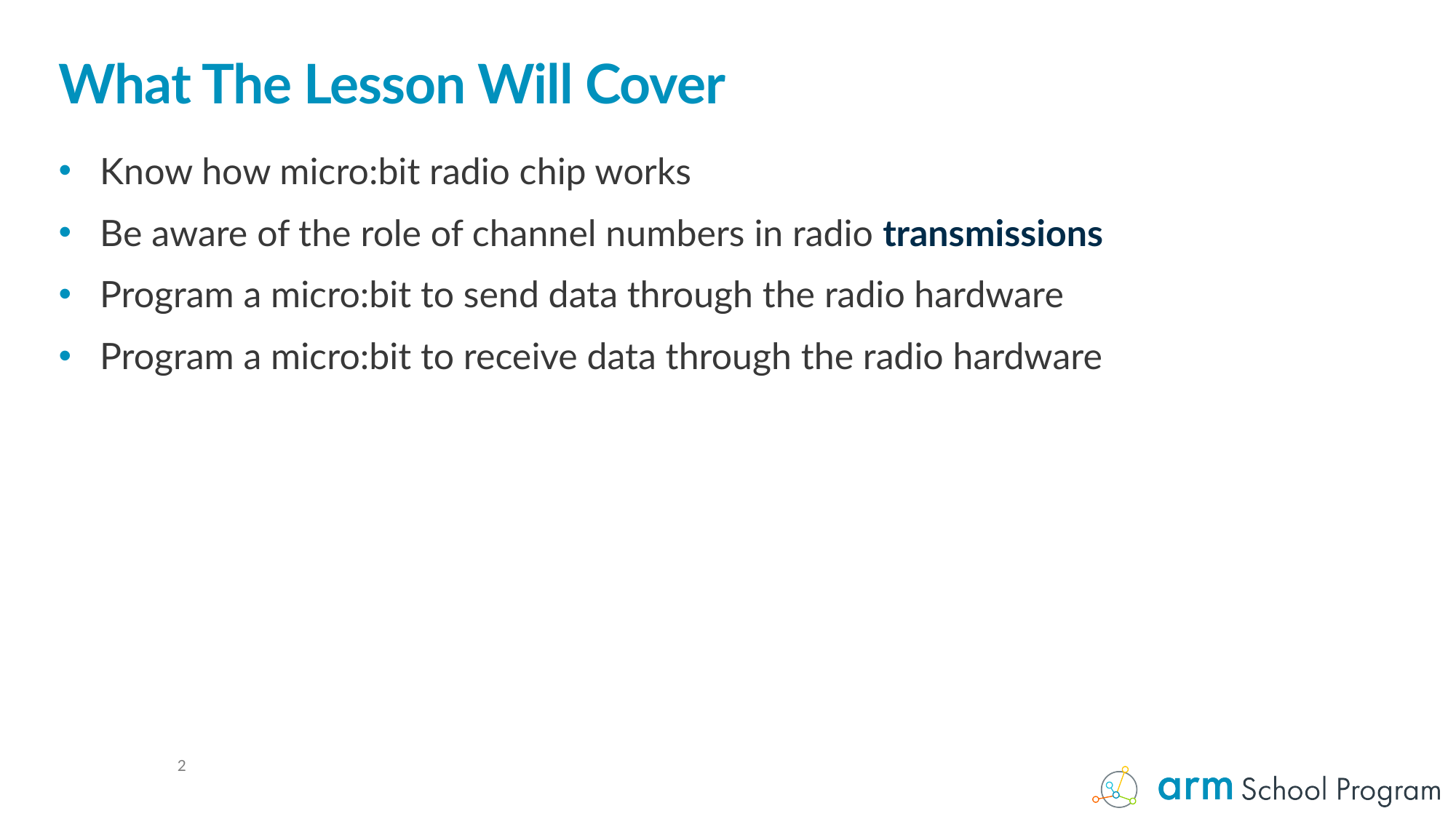

# What The Lesson Will Cover
Know how micro:bit radio chip works
Be aware of the role of channel numbers in radio transmissions
Program a micro:bit to send data through the radio hardware
Program a micro:bit to receive data through the radio hardware